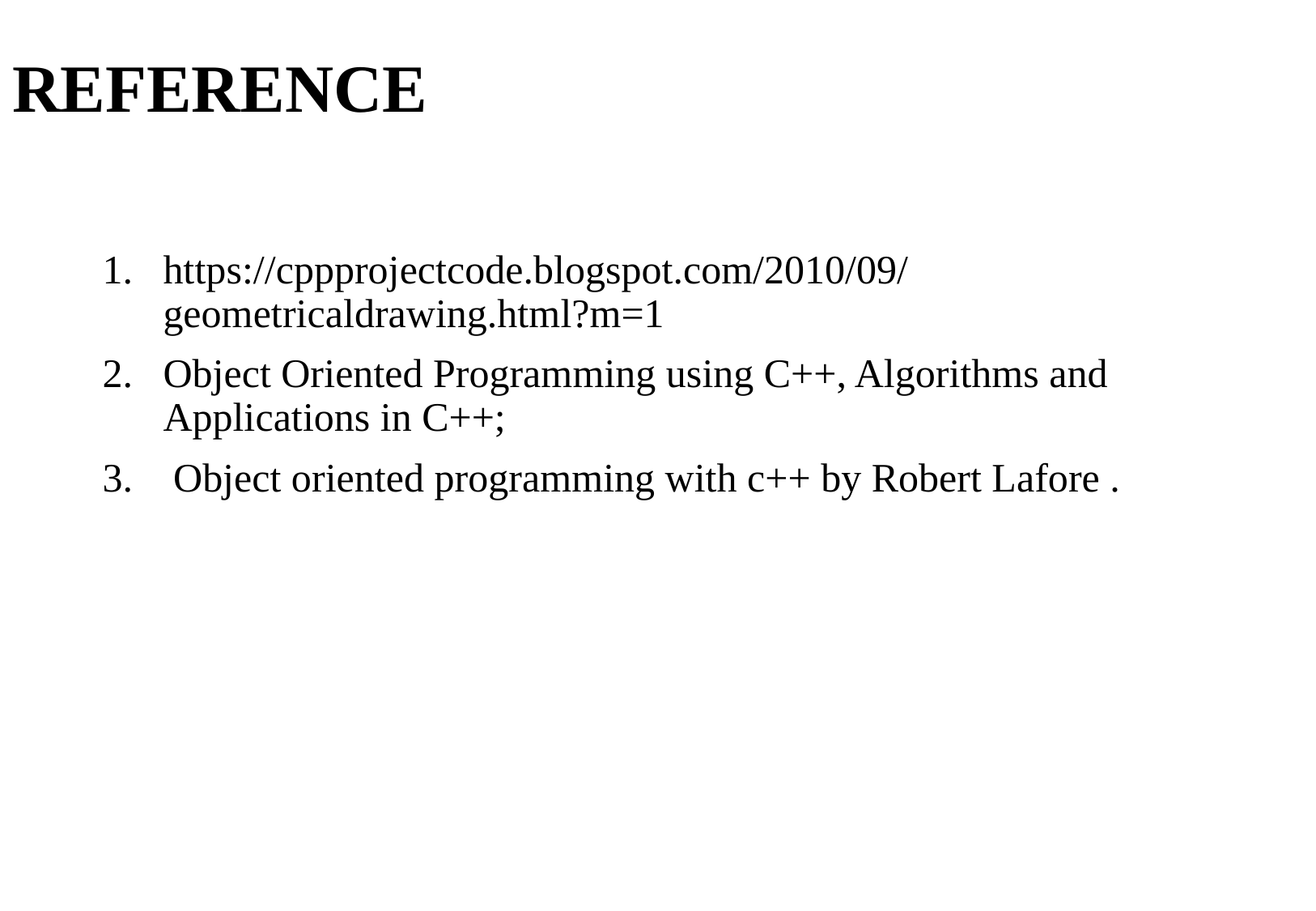

# REFERENCE
https://cppprojectcode.blogspot.com/2010/09/geometricaldrawing.html?m=1
Object Oriented Programming using C++, Algorithms and Applications in C++;
 Object oriented programming with c++ by Robert Lafore .